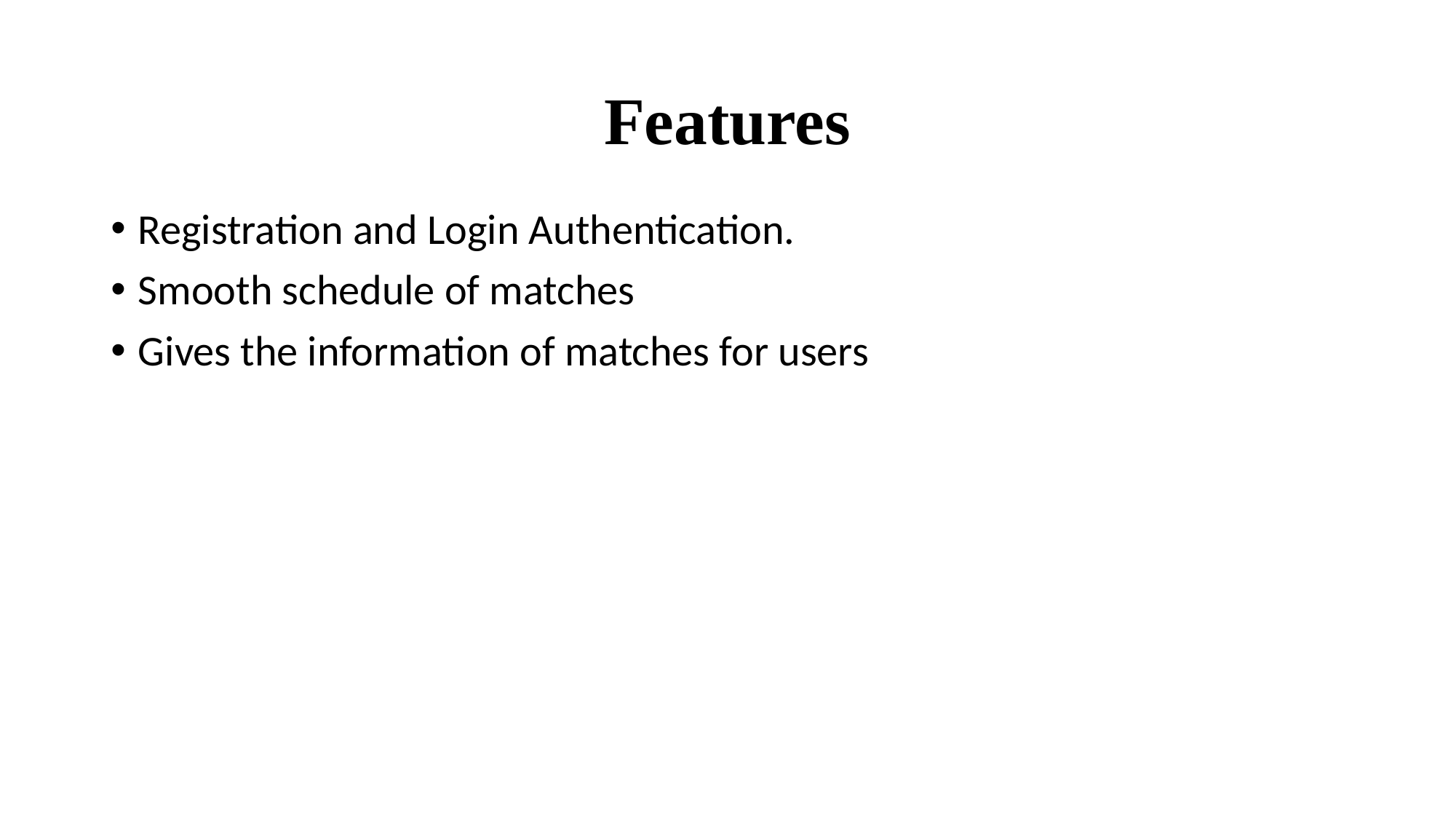

# Features
Registration and Login Authentication.
Smooth schedule of matches
Gives the information of matches for users